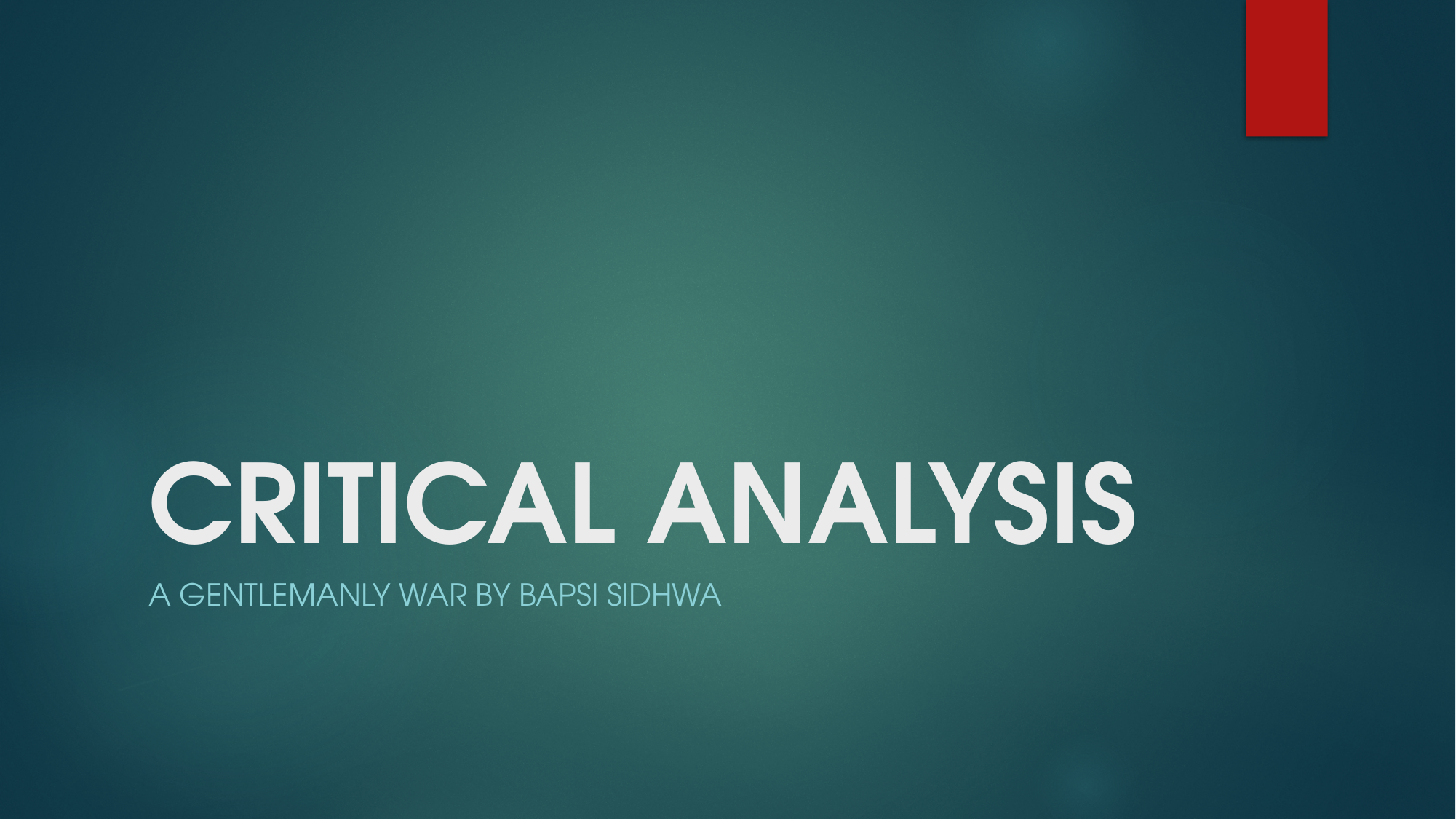

# CRITICAL ANALYSIS
A GENTLEMANLY WAR BY BAPSI SIDHWA